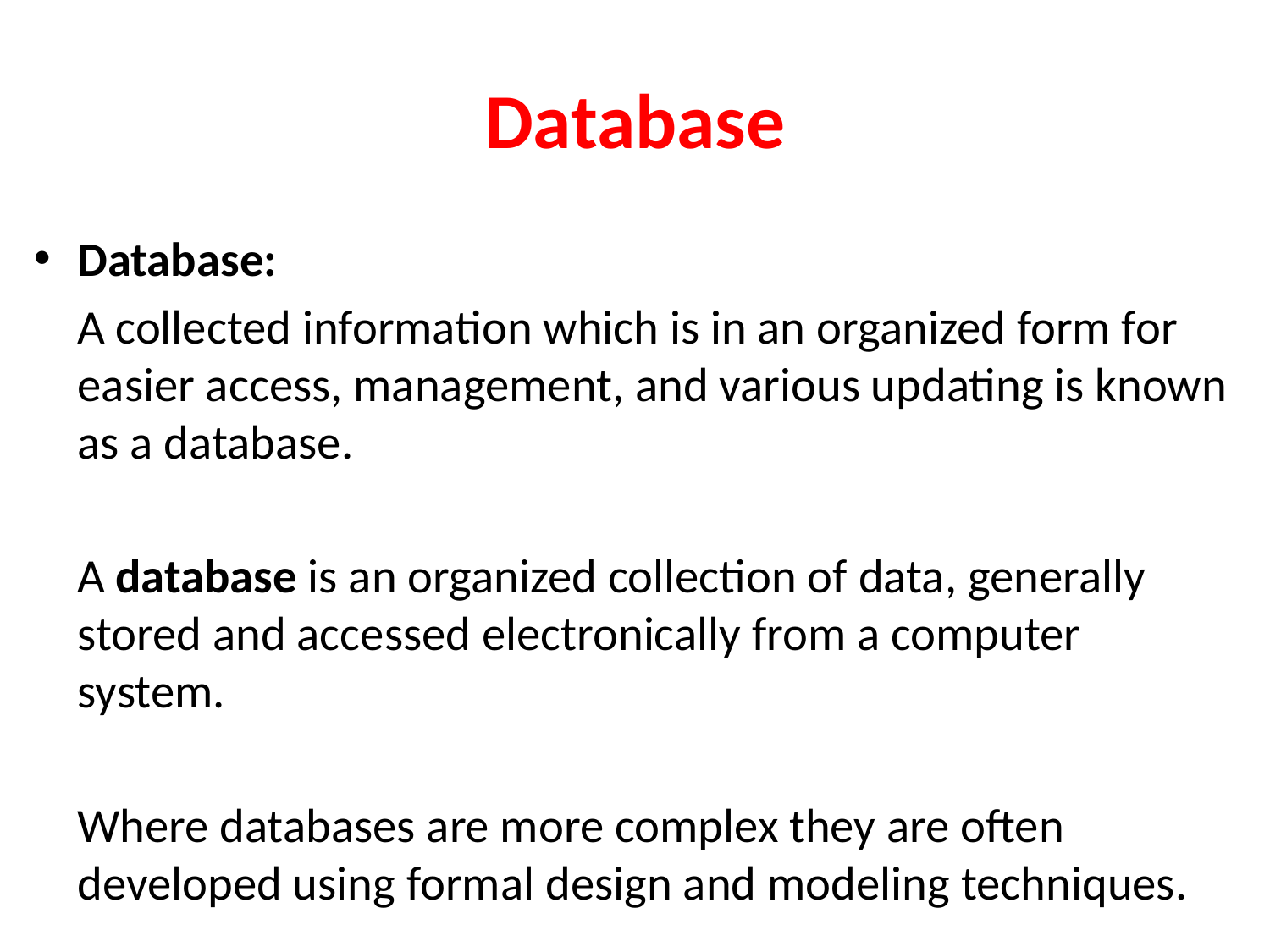

# Database
Database:
    A collected information which is in an organized form for easier access, management, and various updating is known as a database.

    A database is an organized collection of data, generally stored and accessed electronically from a computer system.

    Where databases are more complex they are often developed using formal design and modeling techniques.